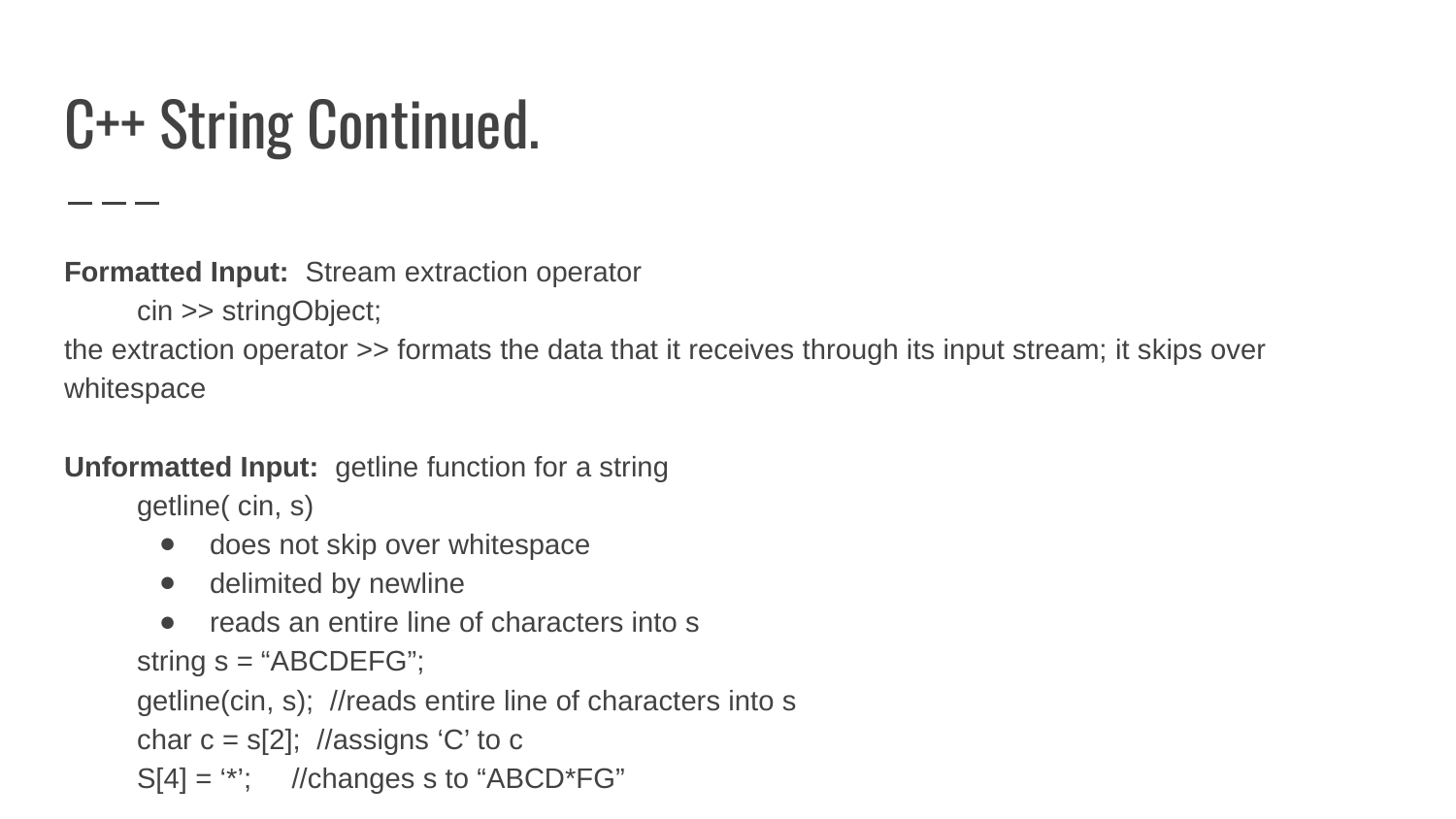

# C++ String Continued.
Formatted Input:  Stream extraction operator
cin >> stringObject;
the extraction operator >> formats the data that it receives through its input stream; it skips over whitespace

Unformatted Input:  getline function for a string
getline( cin, s)
does not skip over whitespace
delimited by newline
reads an entire line of characters into s
string s = “ABCDEFG”;
getline(cin, s);  //reads entire line of characters into s
char c = s[2];  //assigns ‘C’ to c
S[4] = ‘*’;     //changes s to “ABCD*FG”